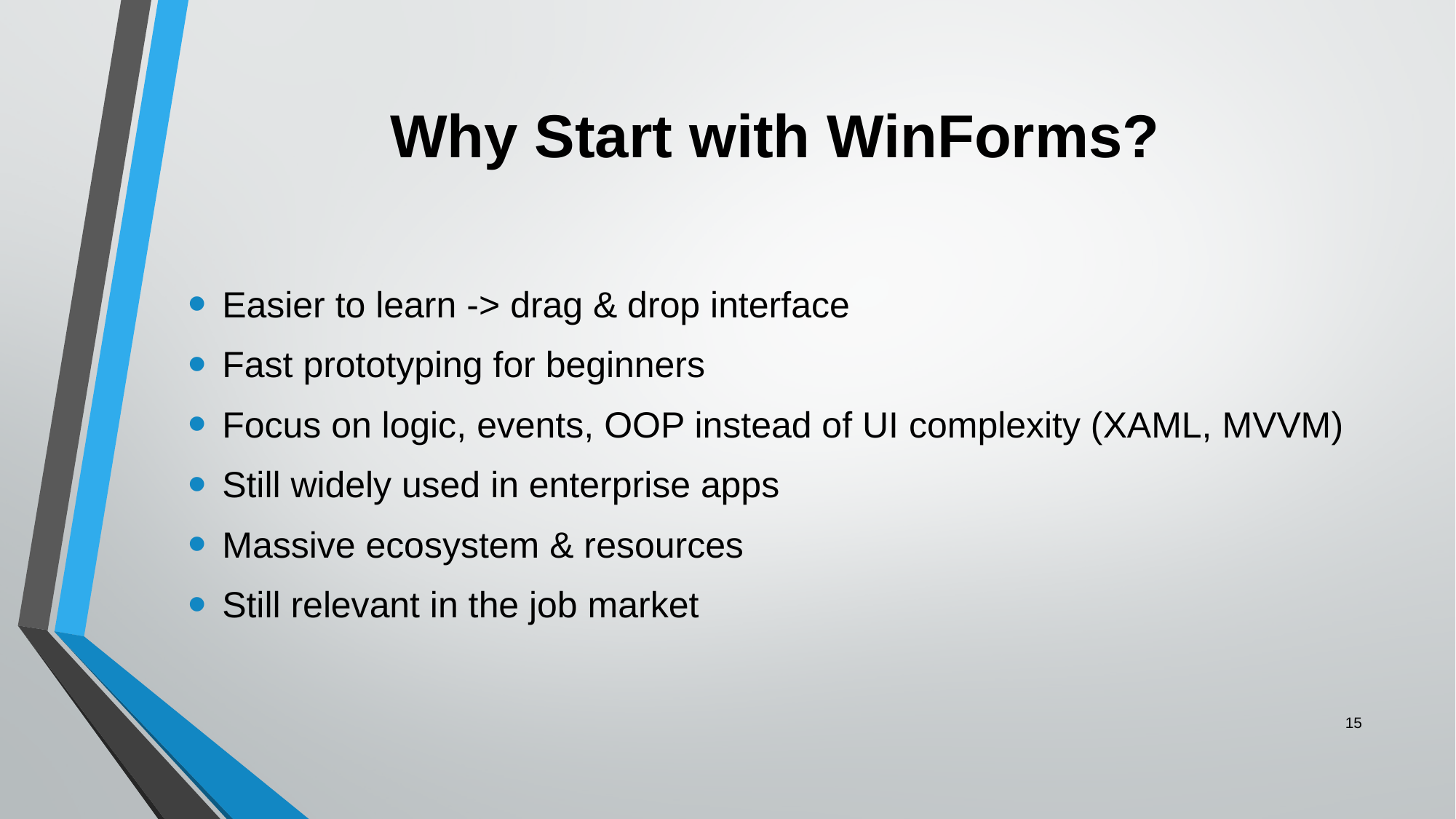

# Why Start with WinForms?
Easier to learn -> drag & drop interface
Fast prototyping for beginners
Focus on logic, events, OOP instead of UI complexity (XAML, MVVM)
Still widely used in enterprise apps
Massive ecosystem & resources
Still relevant in the job market
15